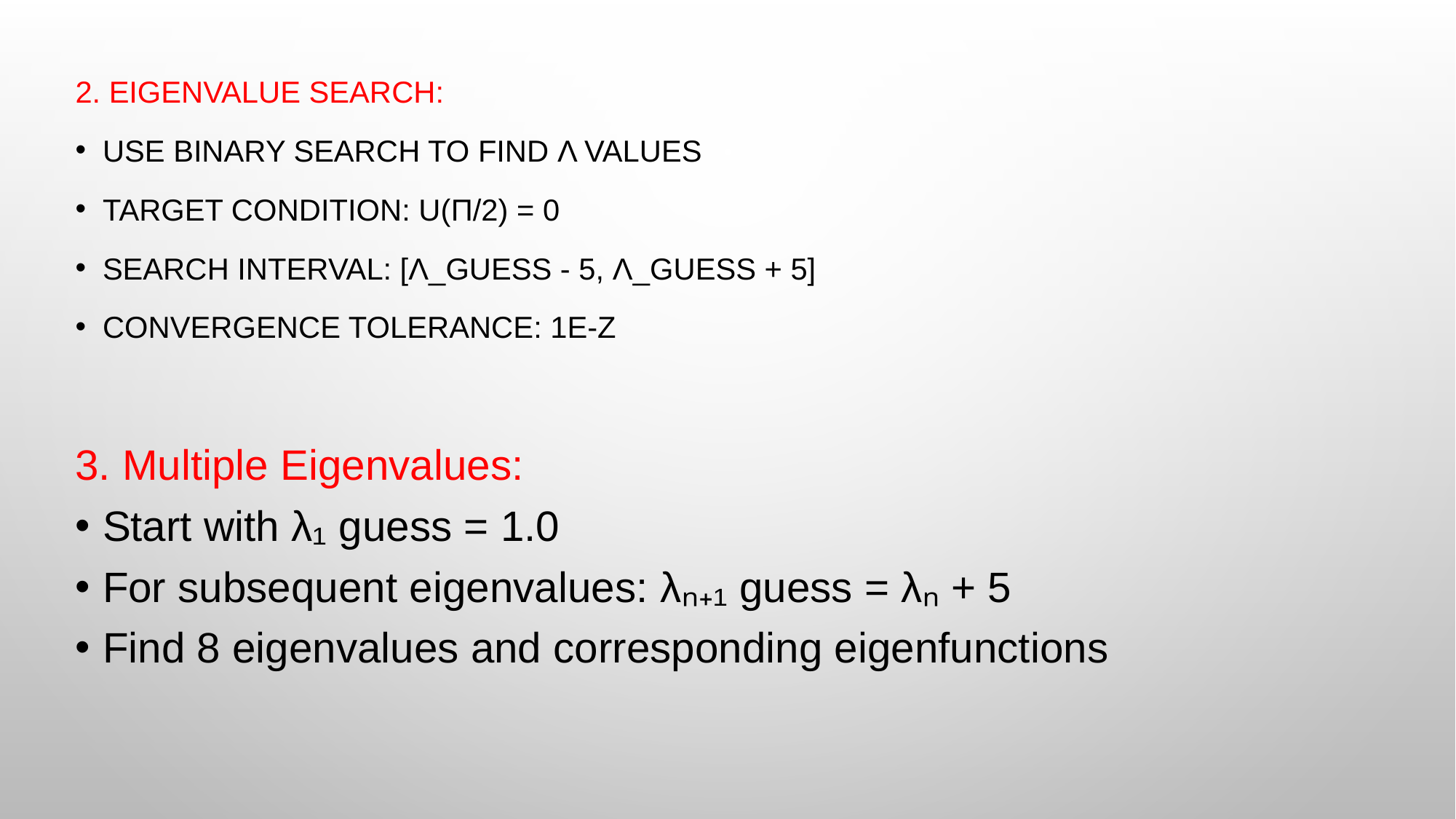

2. Eigenvalue Search:
Use binary search to find λ values
Target condition: u(π/2) = 0
Search interval: [λ_guess - 5, λ_guess + 5]
Convergence tolerance: 1e-z

3. Multiple Eigenvalues:
Start with λ₁ guess = 1.0
For subsequent eigenvalues: λₙ₊₁ guess = λₙ + 5
Find 8 eigenvalues and corresponding eigenfunctions